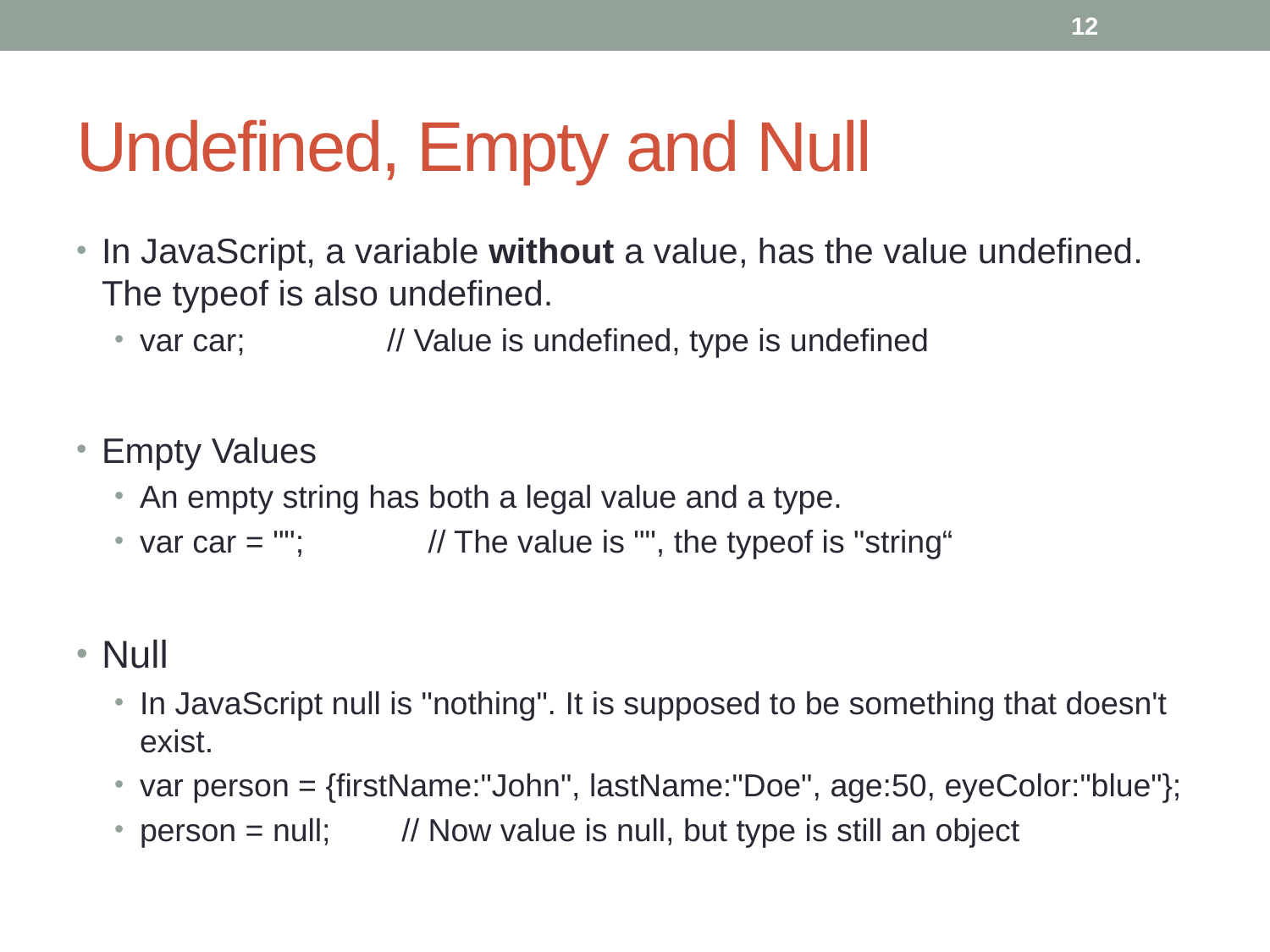

12
# Undefined, Empty and Null
In JavaScript, a variable without a value, has the value undefined. The typeof is also undefined.
var car;                // Value is undefined, type is undefined

Empty Values
An empty string has both a legal value and a type.
var car = "";              // The value is "", the typeof is "string“

Null
In JavaScript null is "nothing". It is supposed to be something that doesn't exist.
var person = {firstName:"John", lastName:"Doe", age:50, eyeColor:"blue"};
person = null;        // Now value is null, but type is still an object